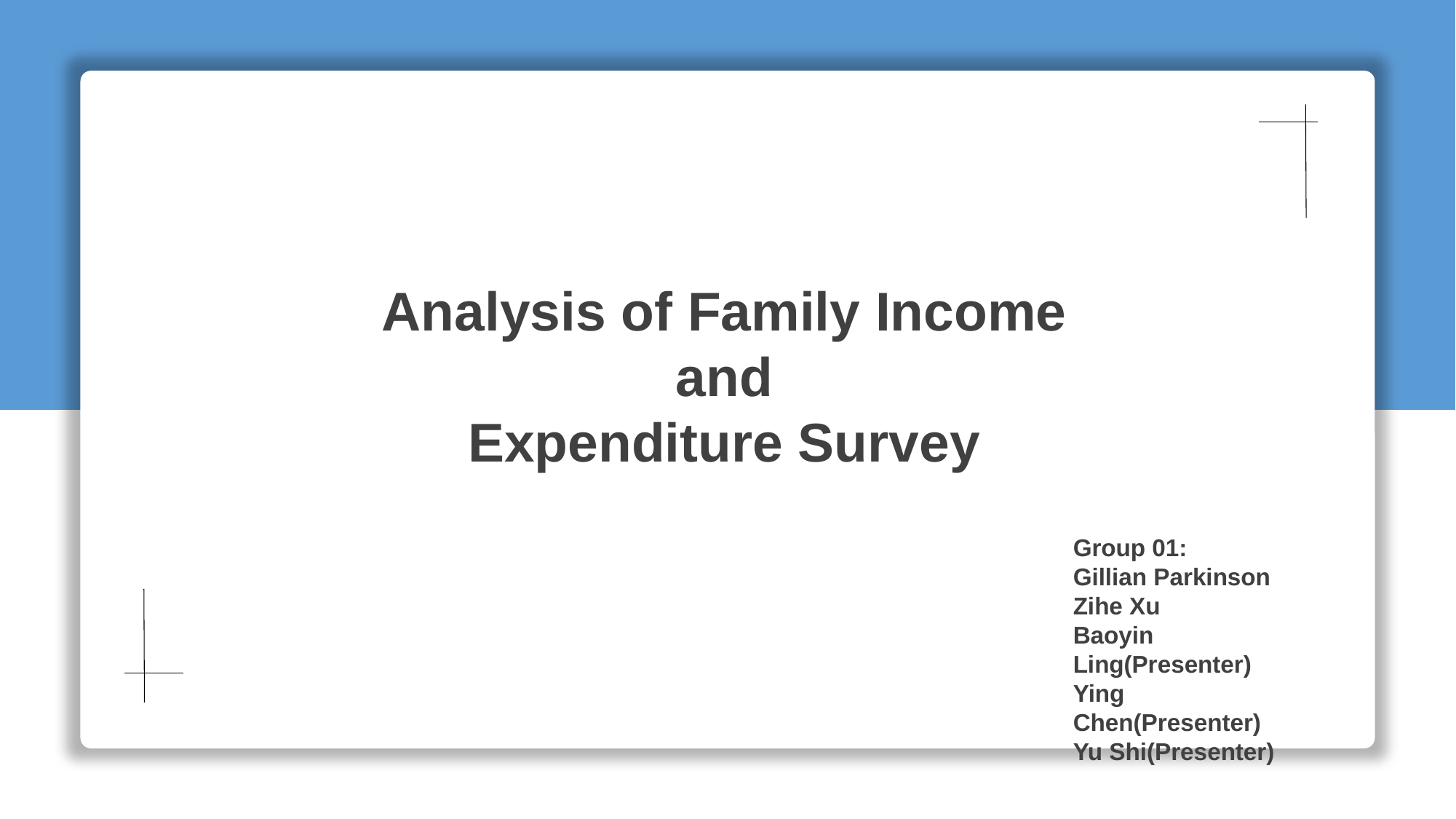

Analysis of Family Income
and
Expenditure Survey
Group 01:
Gillian Parkinson
Zihe Xu
Baoyin Ling(Presenter)
Ying Chen(Presenter)
Yu Shi(Presenter)